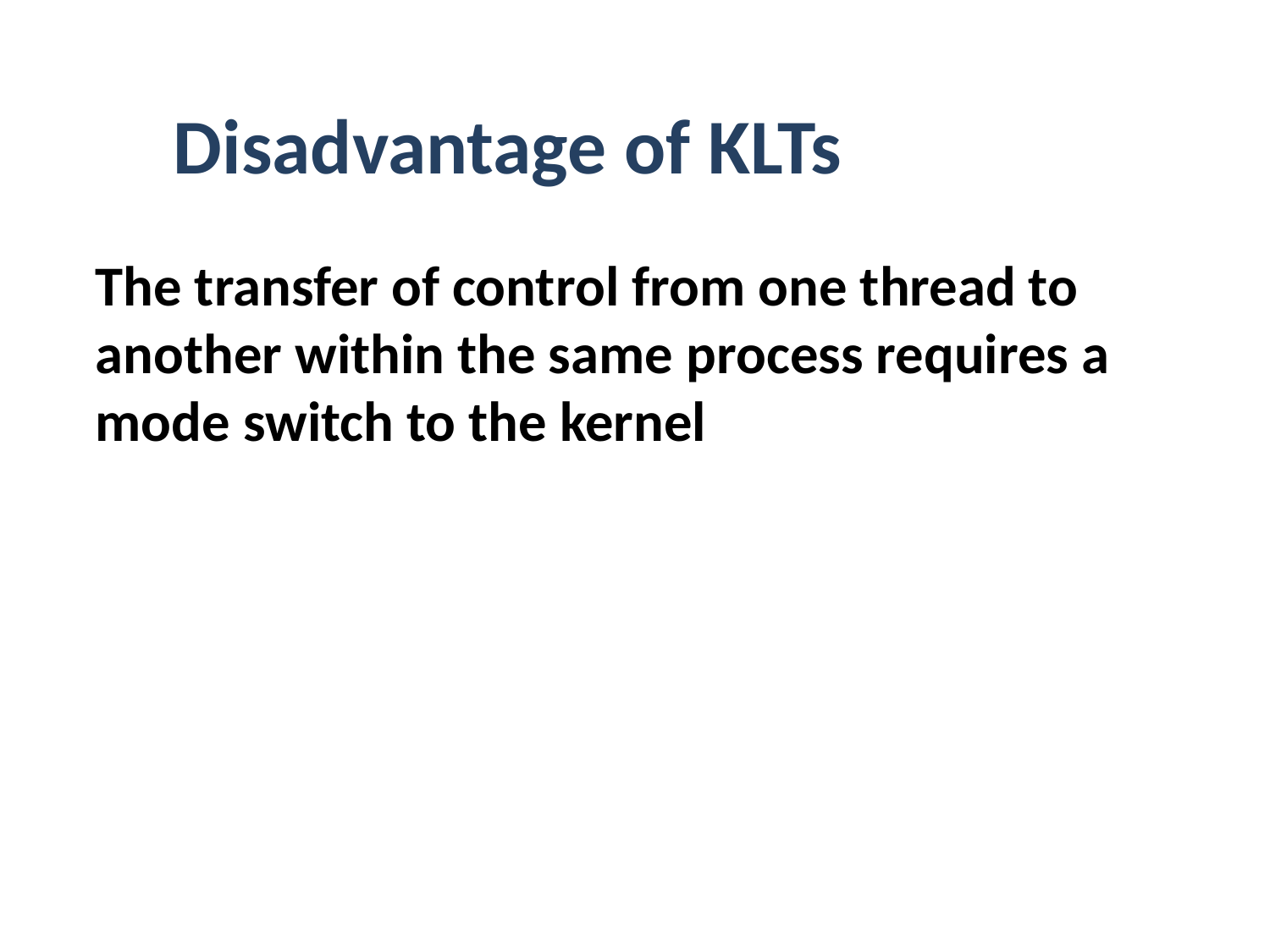

Disadvantage of KLTs
The transfer of control from one thread to another within the same process requires a mode switch to the kernel